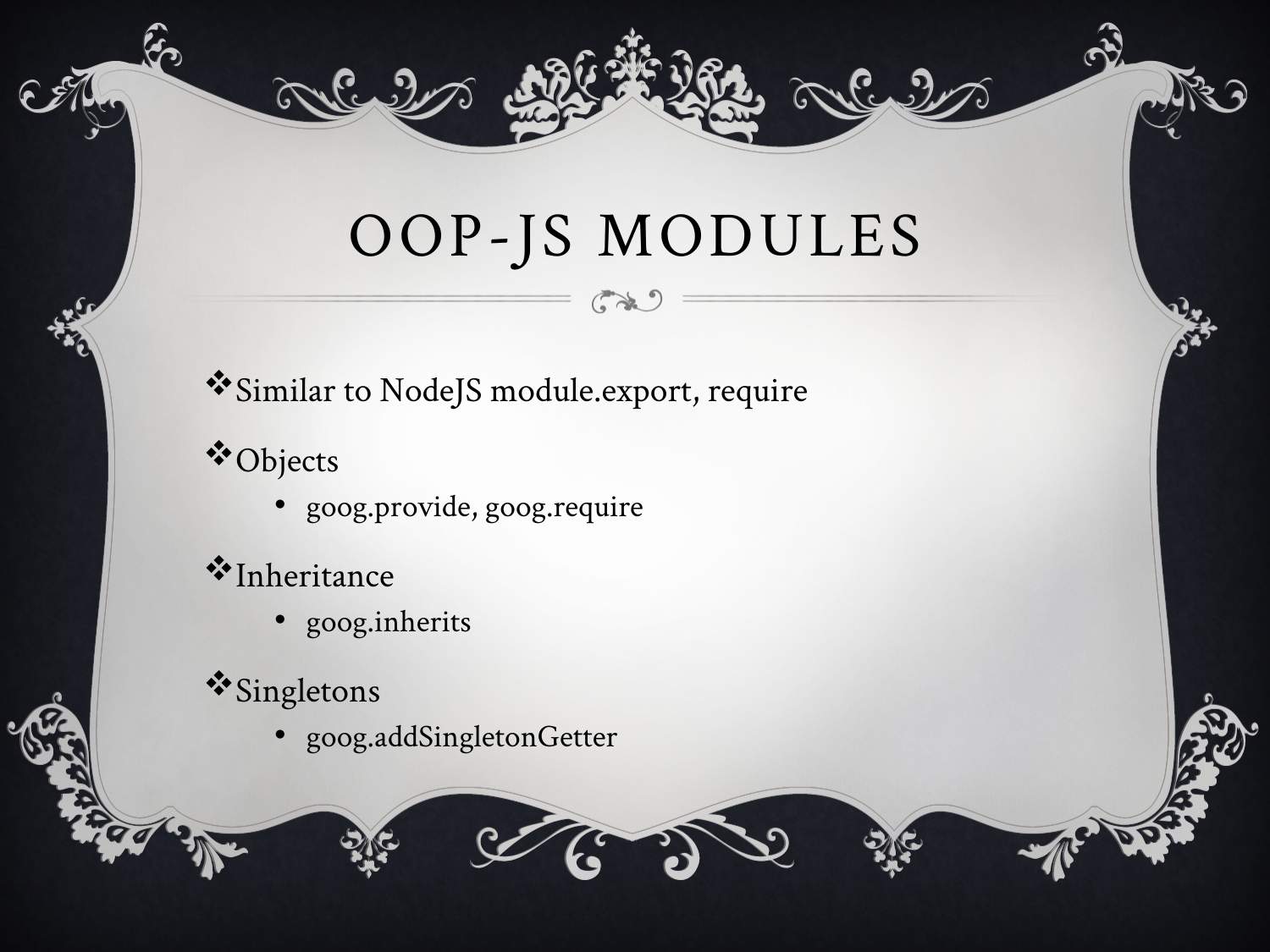

# OOP-JS Modules
Similar to NodeJS module.export, require
Objects
goog.provide, goog.require
Inheritance
goog.inherits
Singletons
goog.addSingletonGetter